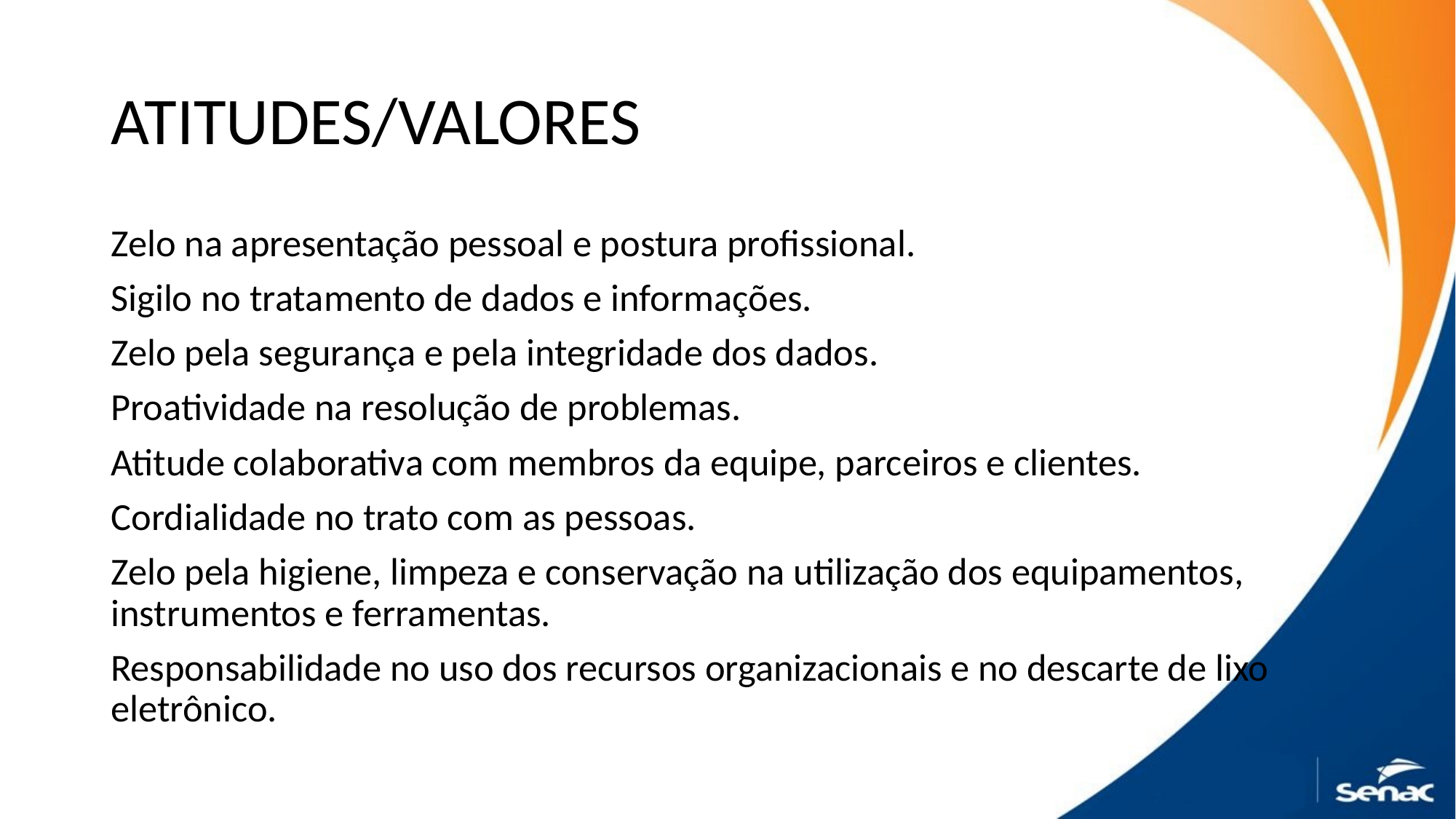

# ATITUDES/VALORES
Zelo na apresentação pessoal e postura profissional.
Sigilo no tratamento de dados e informações.
Zelo pela segurança e pela integridade dos dados.
Proatividade na resolução de problemas.
Atitude colaborativa com membros da equipe, parceiros e clientes.
Cordialidade no trato com as pessoas.
Zelo pela higiene, limpeza e conservação na utilização dos equipamentos, instrumentos e ferramentas.
Responsabilidade no uso dos recursos organizacionais e no descarte de lixo eletrônico.